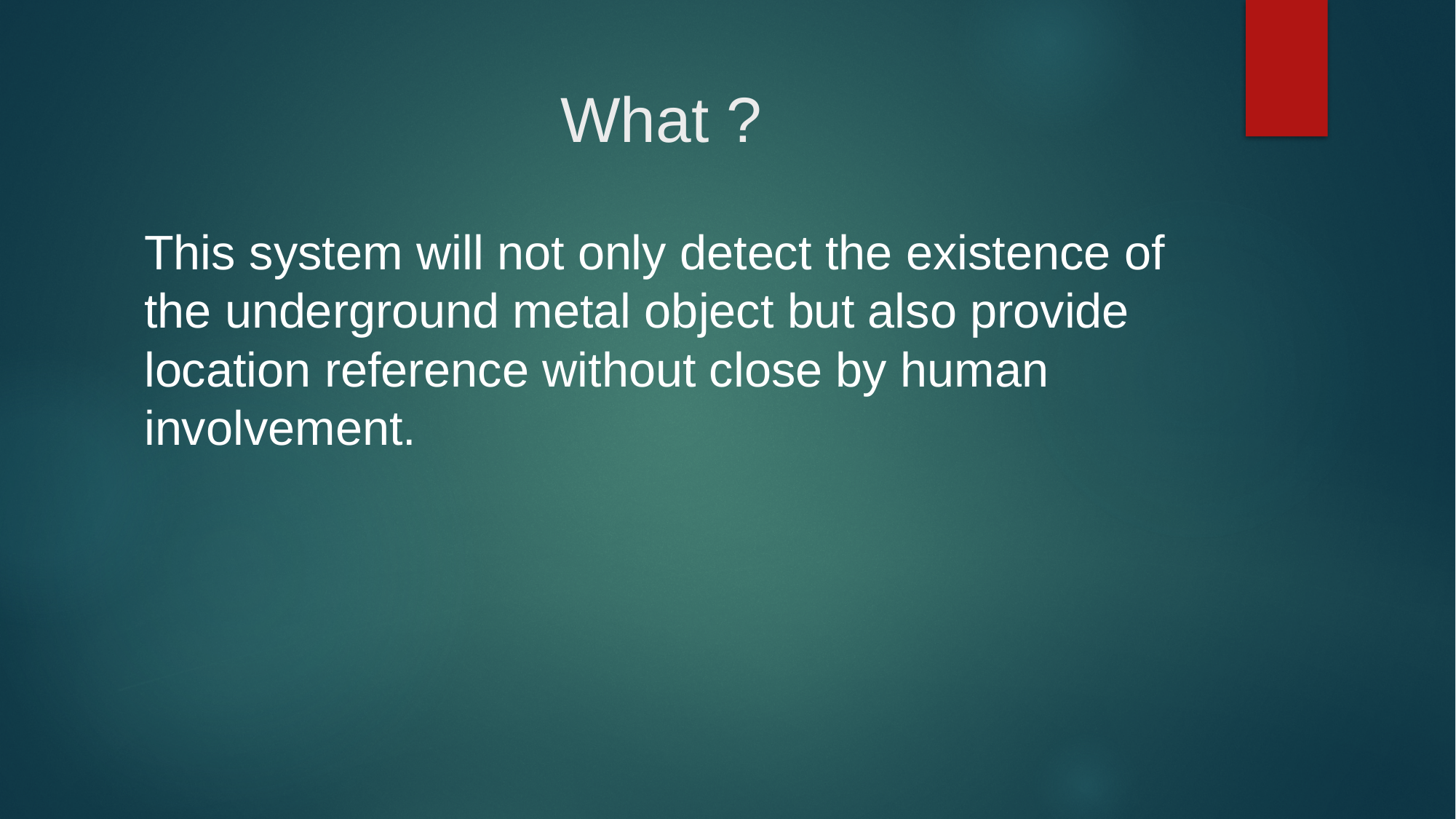

# What ?
This system will not only detect the existence of the underground metal object but also provide location reference without close by human involvement.